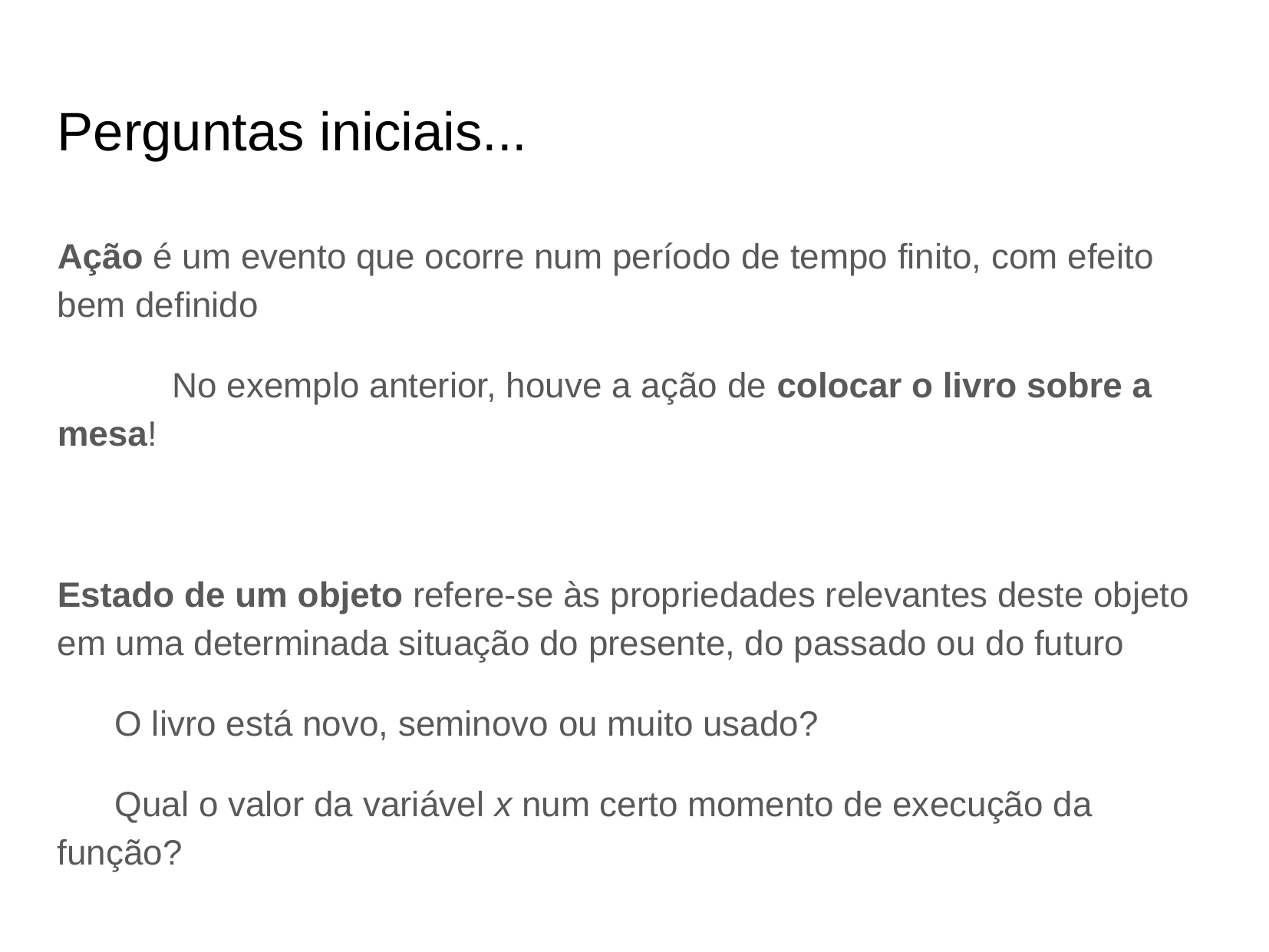

# Perguntas iniciais...
Ação é um evento que ocorre num período de tempo finito, com efeito bem definido
	No exemplo anterior, houve a ação de colocar o livro sobre a mesa!

Estado de um objeto refere-se às propriedades relevantes deste objeto em uma determinada situação do presente, do passado ou do futuro
O livro está novo, seminovo ou muito usado?
Qual o valor da variável x num certo momento de execução da função?